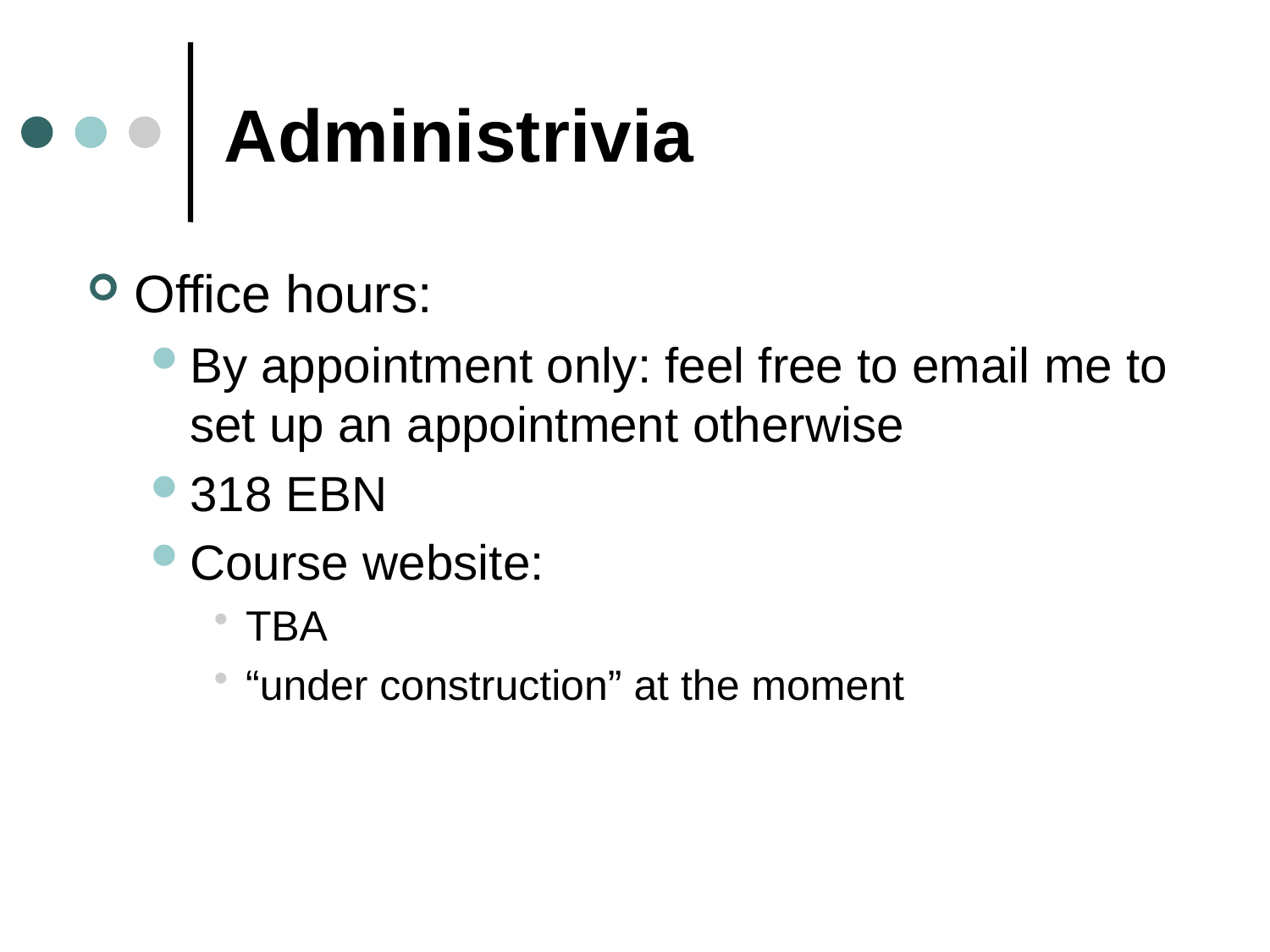

# Administrivia
Office hours:
By appointment only: feel free to email me to set up an appointment otherwise
318 EBN
Course website:
TBA
“under construction” at the moment